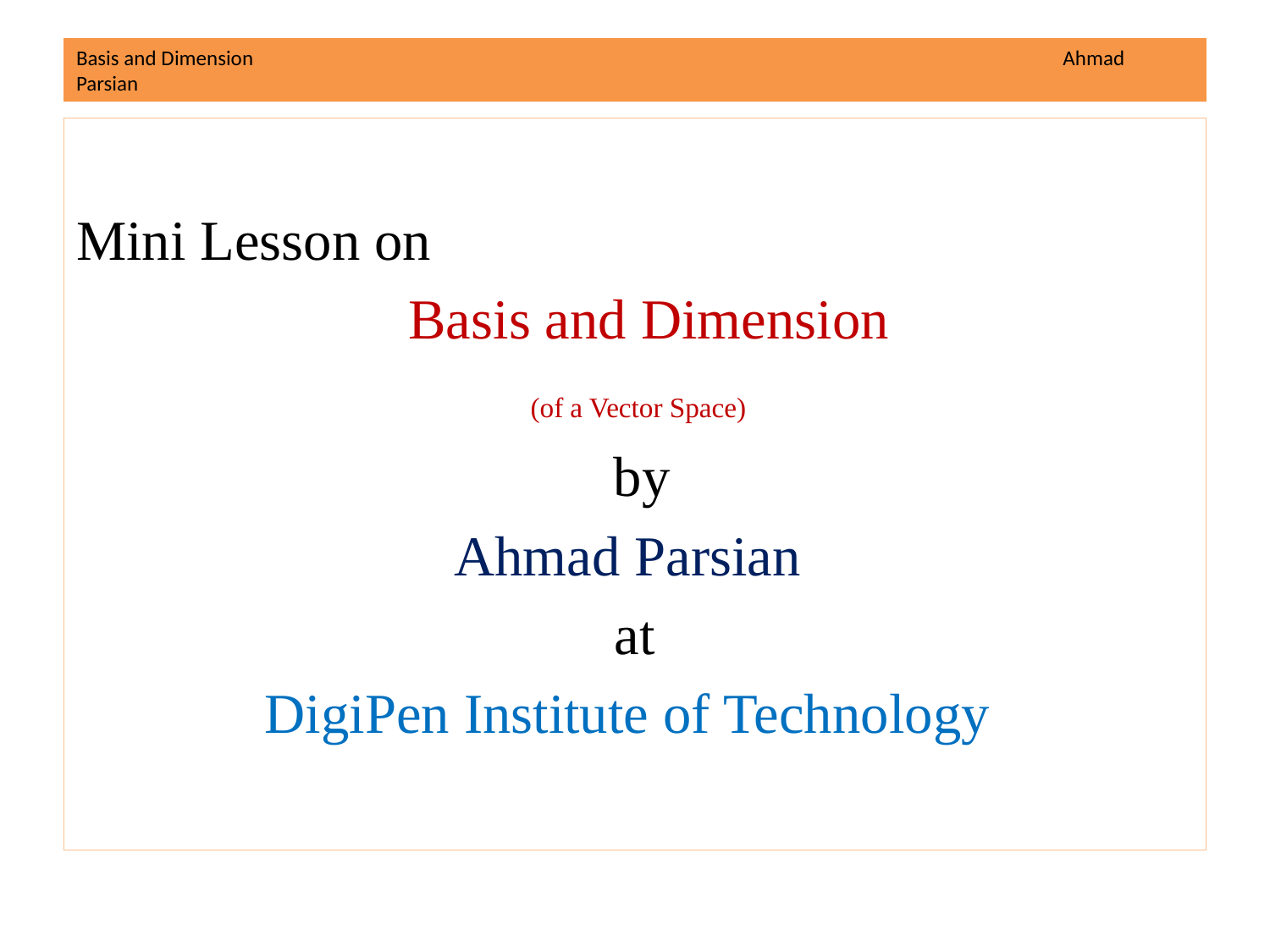

# Basis and Dimension                                                                                                                                                                       Ahmad Parsian

Mini Lesson on
  Basis and Dimension
 (of a Vector Space)
 by
Ahmad Parsian
at
DigiPen Institute of Technology